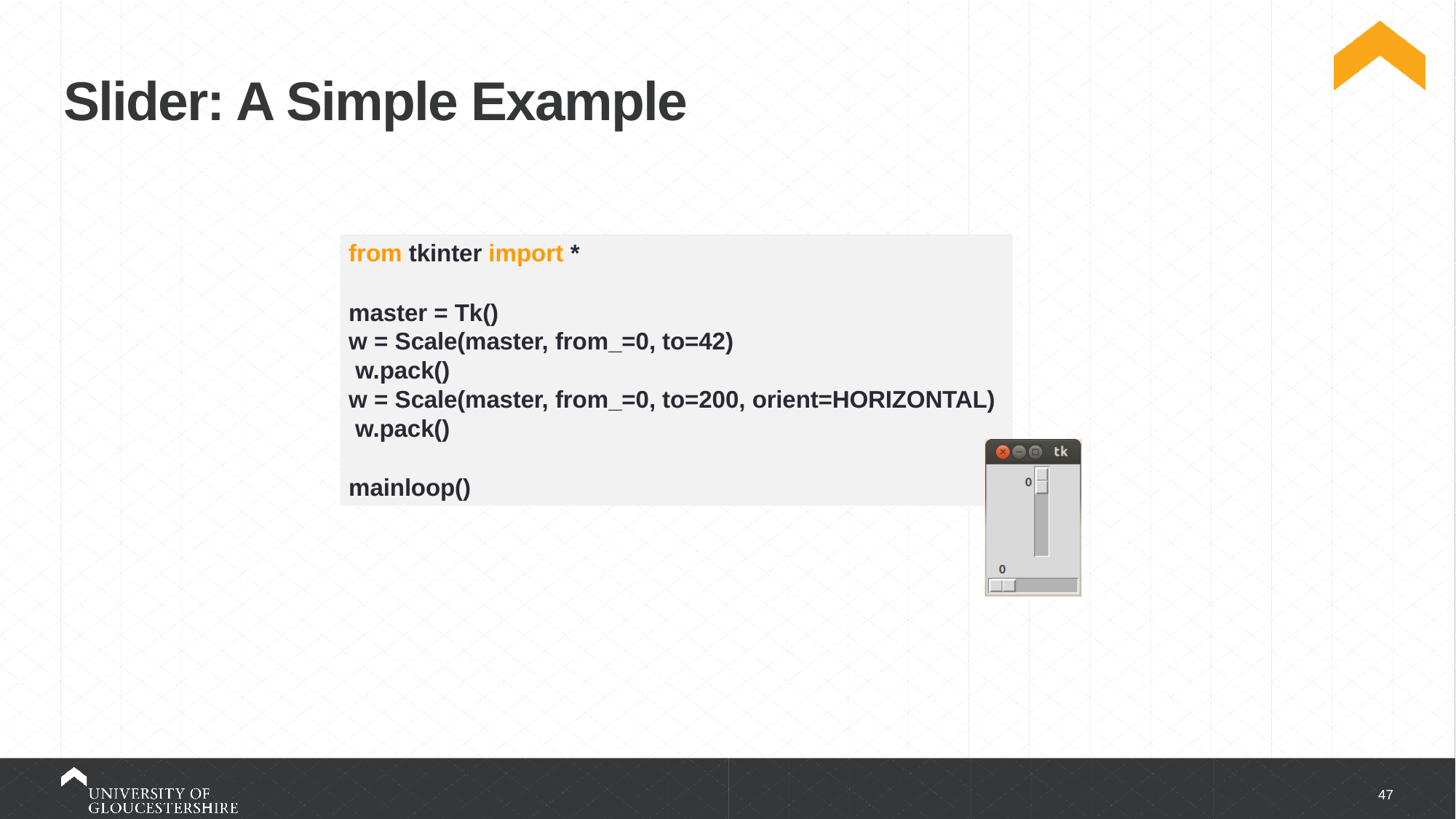

# Slider: A Simple Example

from tkinter import *

master = Tk()
w = Scale(master, from_=0, to=42)  w.pack()
w = Scale(master, from_=0, to=200, orient=HORIZONTAL)  w.pack()

mainloop()